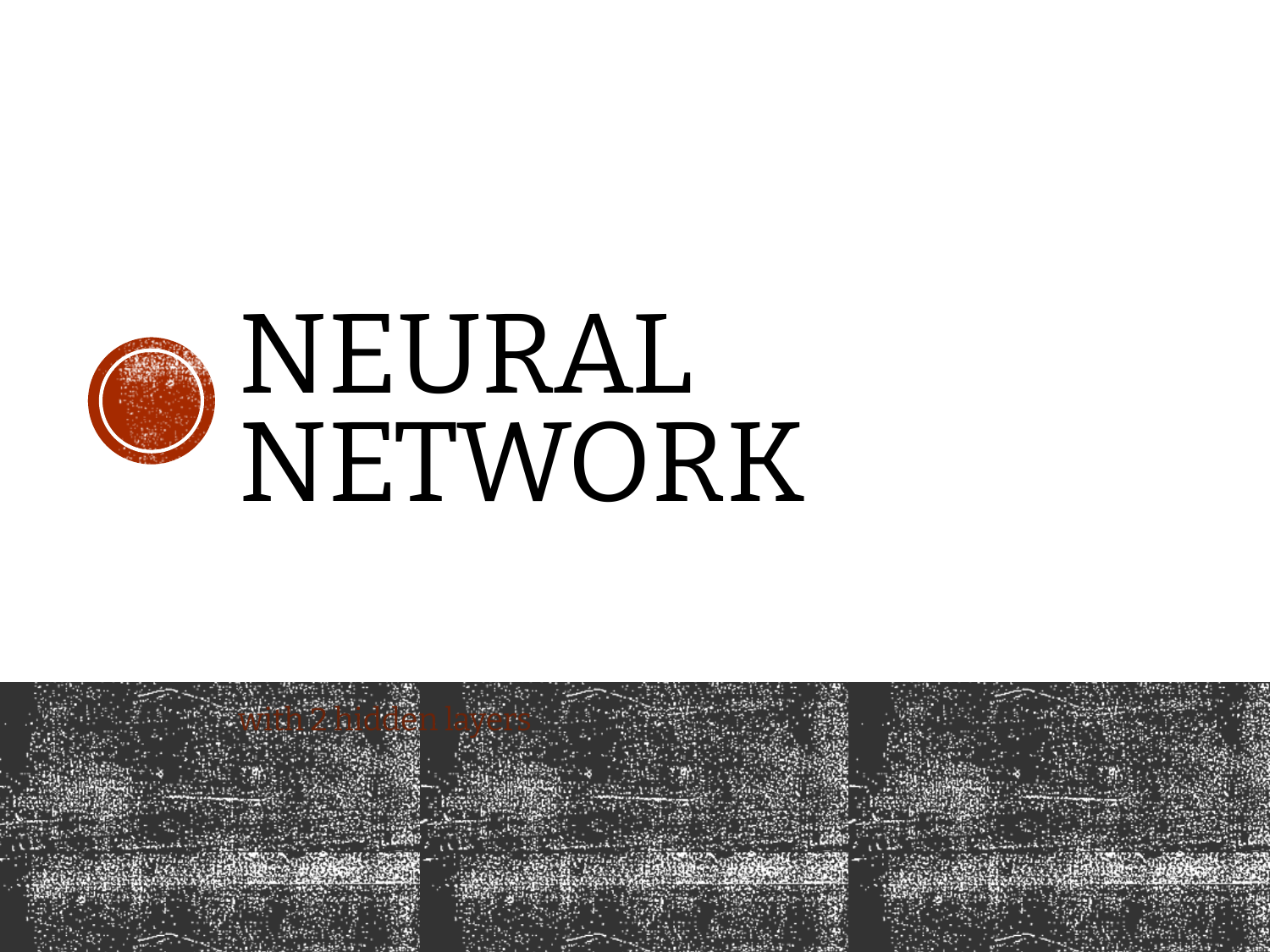

# Neural Network
with 2 hidden layers